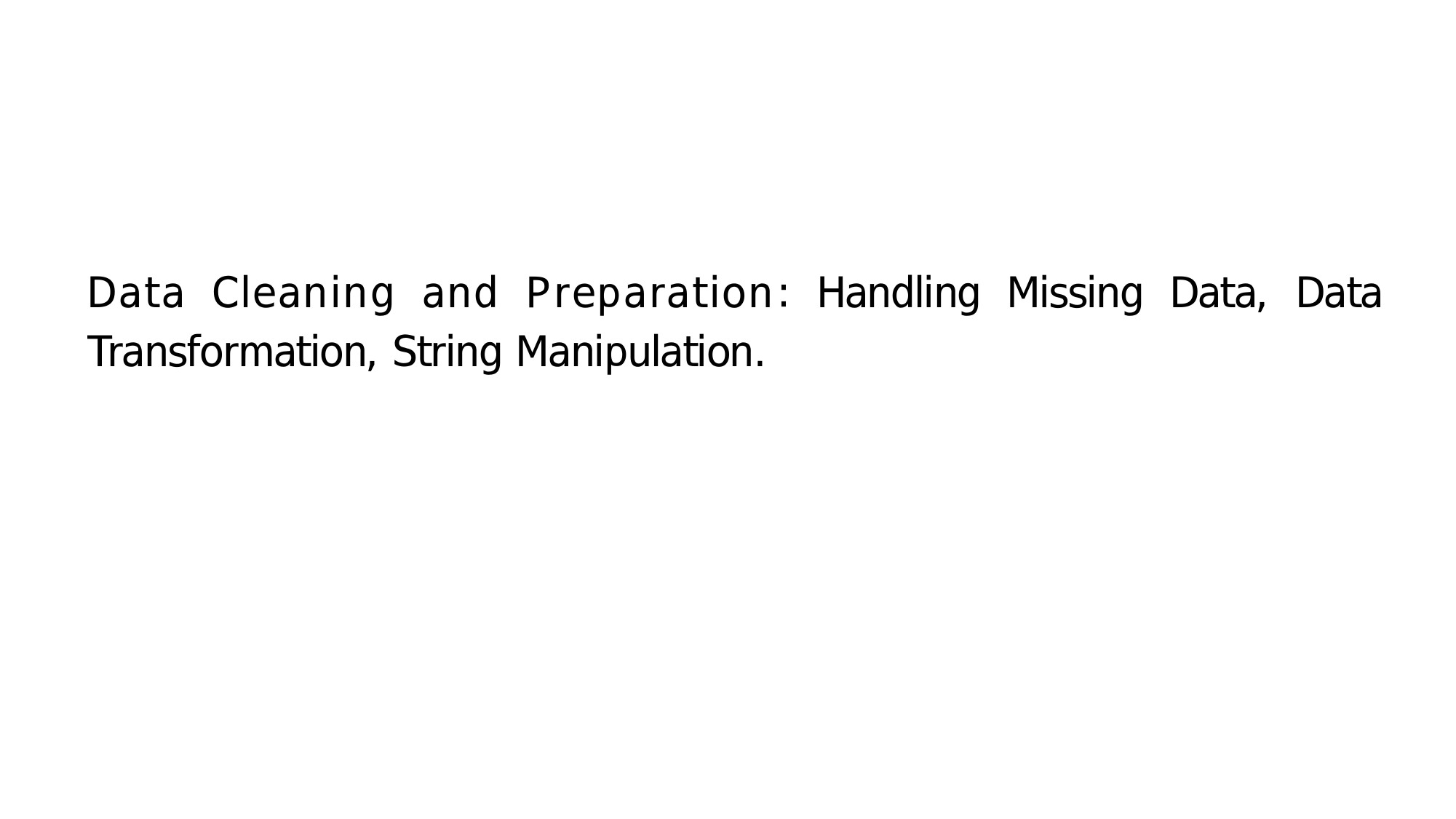

Data Cleaning and Preparation: Handling Missing Data, Data Transformation, String Manipulation.